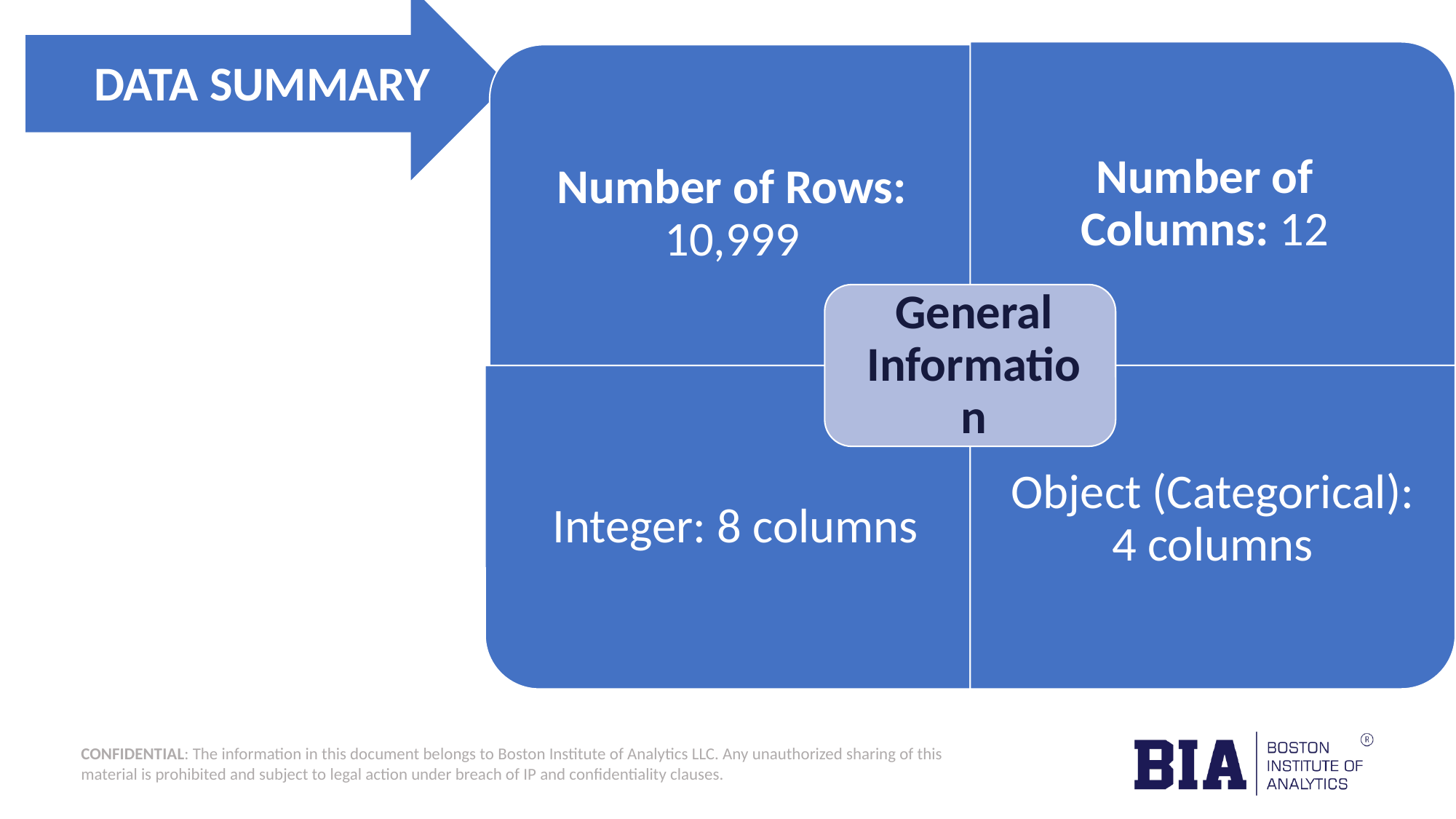

DATA SUMMARY
Number of Rows: 10,999
Number of Columns: 12
Integer: 8 columns
Object (Categorical): 4 columns
General Information